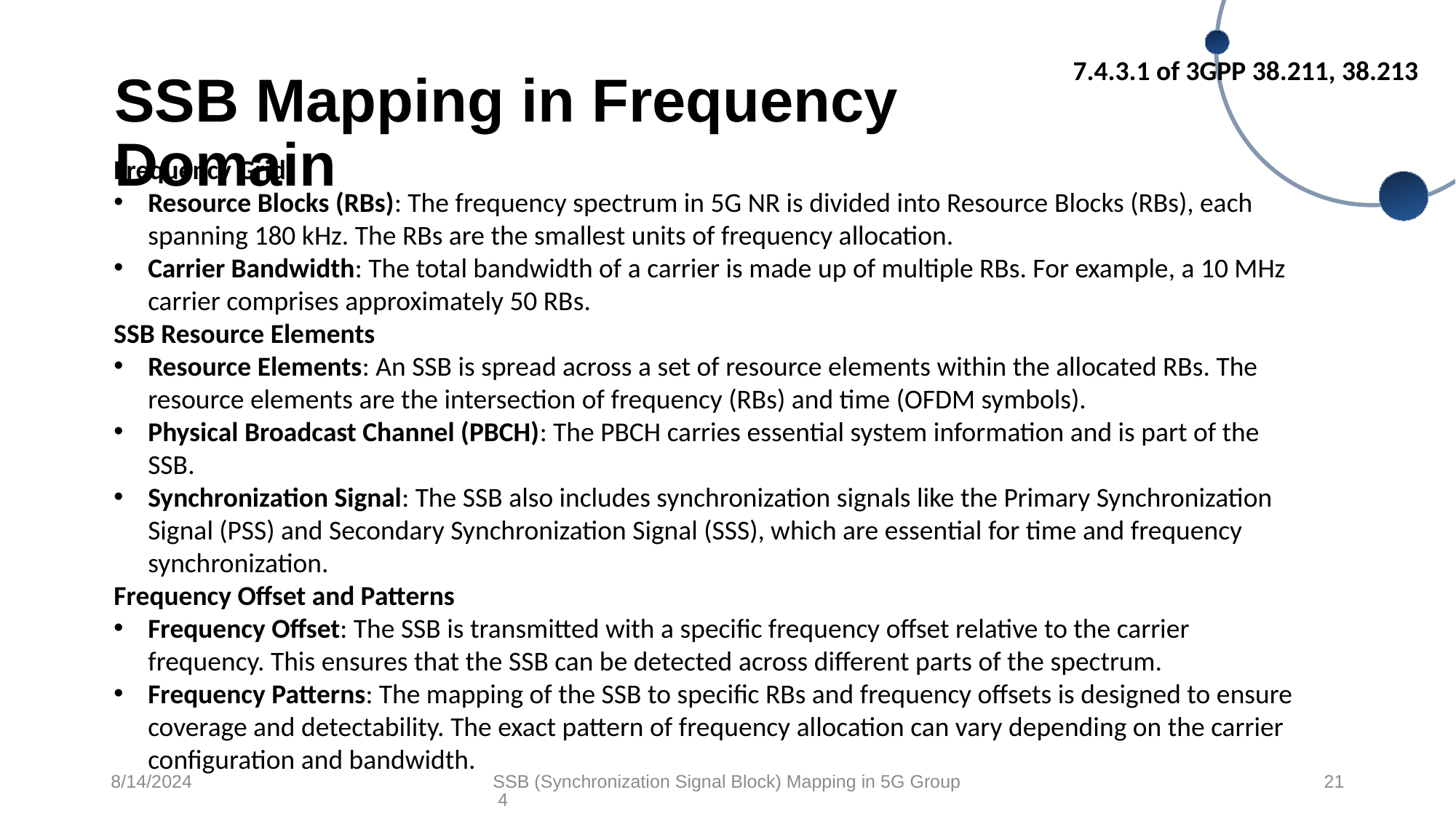

7.4.3.1 of 3GPP 38.211, 38.213
SSB Mapping in Frequency Domain
Frequency Grid
Resource Blocks (RBs): The frequency spectrum in 5G NR is divided into Resource Blocks (RBs), each spanning 180 kHz. The RBs are the smallest units of frequency allocation.
Carrier Bandwidth: The total bandwidth of a carrier is made up of multiple RBs. For example, a 10 MHz carrier comprises approximately 50 RBs.
SSB Resource Elements
Resource Elements: An SSB is spread across a set of resource elements within the allocated RBs. The resource elements are the intersection of frequency (RBs) and time (OFDM symbols).
Physical Broadcast Channel (PBCH): The PBCH carries essential system information and is part of the SSB.
Synchronization Signal: The SSB also includes synchronization signals like the Primary Synchronization Signal (PSS) and Secondary Synchronization Signal (SSS), which are essential for time and frequency synchronization.
Frequency Offset and Patterns
Frequency Offset: The SSB is transmitted with a specific frequency offset relative to the carrier frequency. This ensures that the SSB can be detected across different parts of the spectrum.
Frequency Patterns: The mapping of the SSB to specific RBs and frequency offsets is designed to ensure coverage and detectability. The exact pattern of frequency allocation can vary depending on the carrier configuration and bandwidth.

8/14/2024
SSB (Synchronization Signal Block) Mapping in 5G Group 4
21